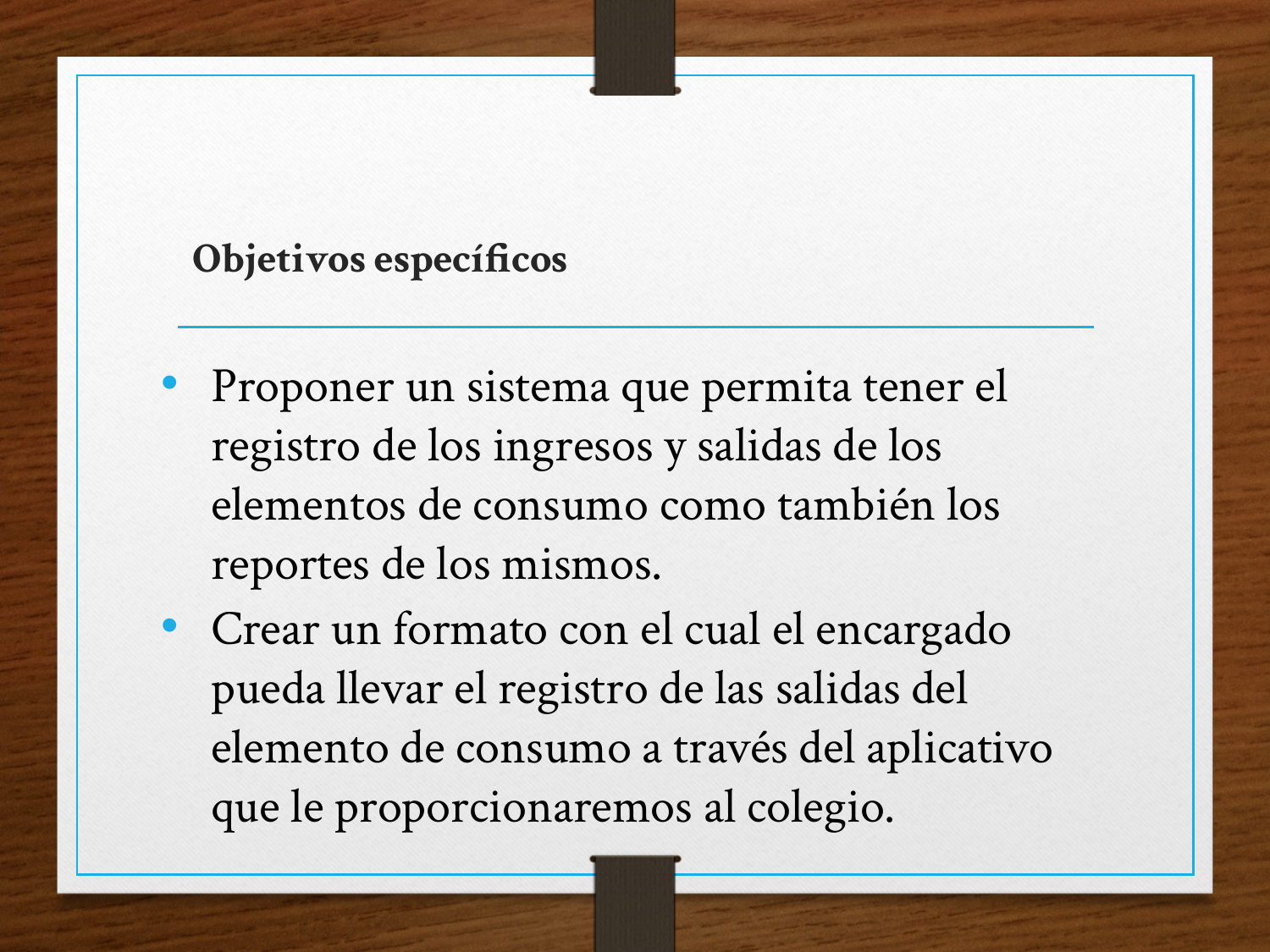

# Objetivos específicos
Proponer un sistema que permita tener el registro de los ingresos y salidas de los elementos de consumo como también los reportes de los mismos.
Crear un formato con el cual el encargado pueda llevar el registro de las salidas del elemento de consumo a través del aplicativo que le proporcionaremos al colegio.